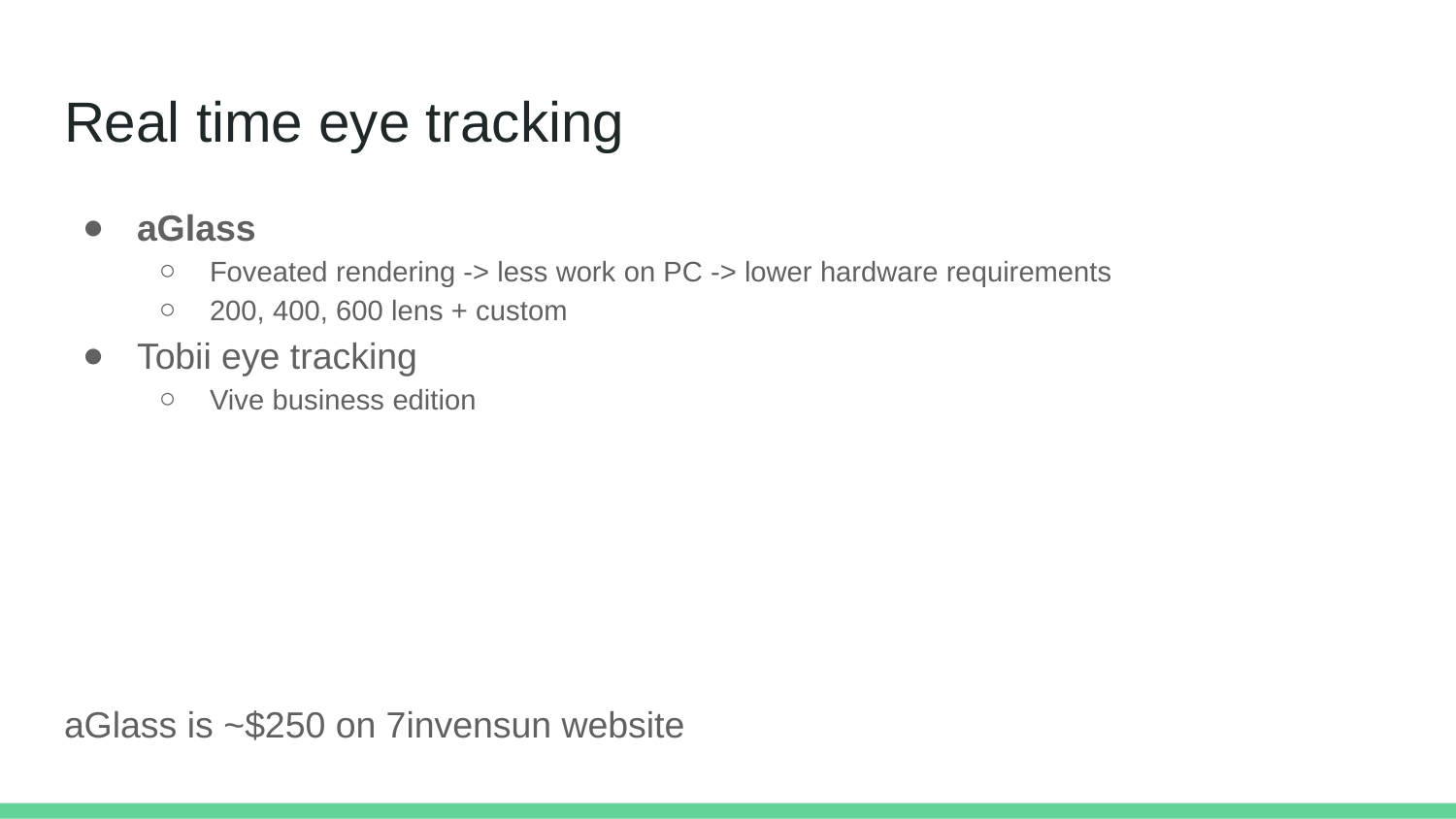

# Real time eye tracking
aGlass
Foveated rendering -> less work on PC -> lower hardware requirements
200, 400, 600 lens + custom
Tobii eye tracking
Vive business edition

aGlass is ~$250 on 7invensun website